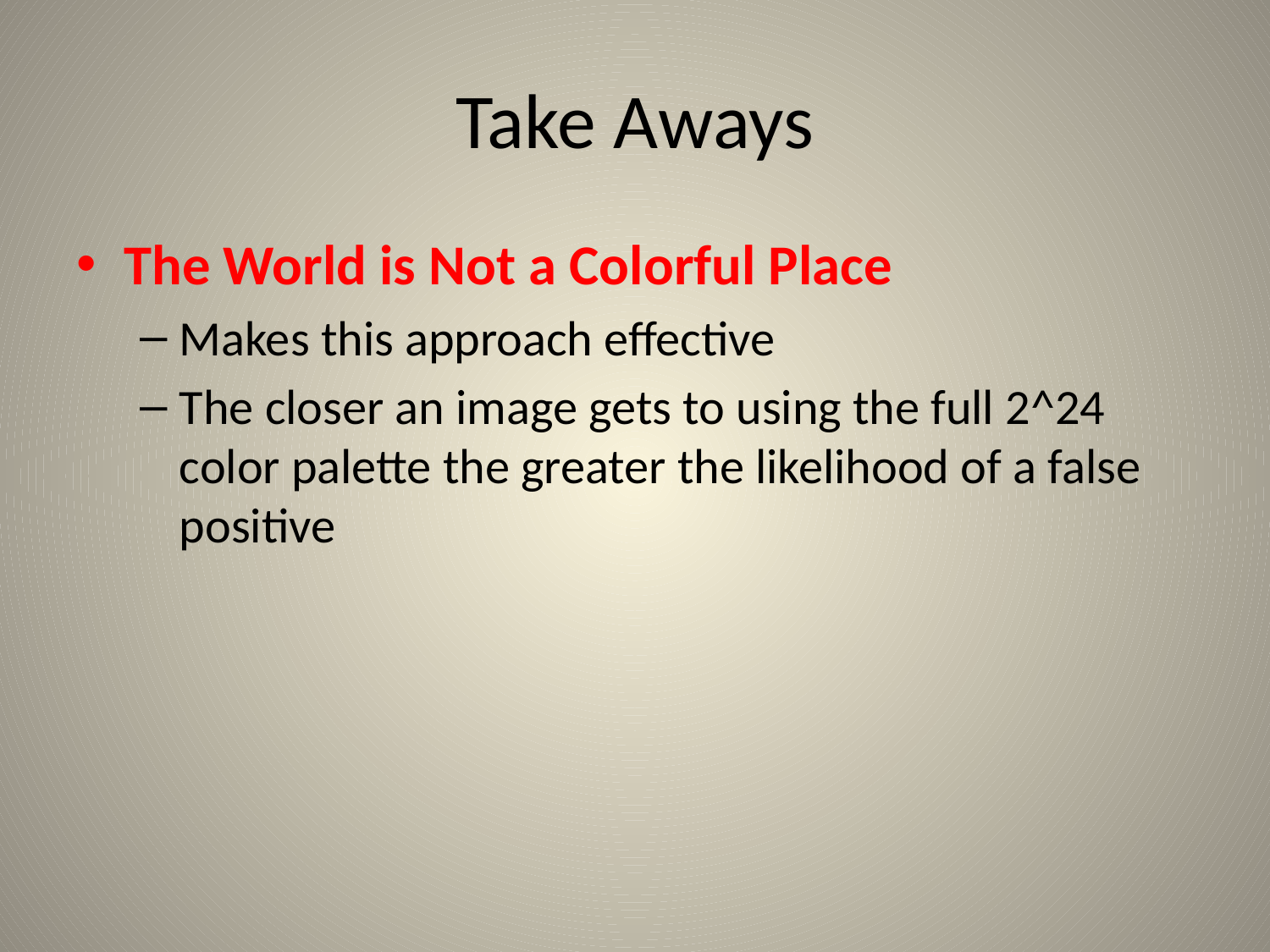

# Take Aways
The World is Not a Colorful Place
Makes this approach effective
The closer an image gets to using the full 2^24 color palette the greater the likelihood of a false positive